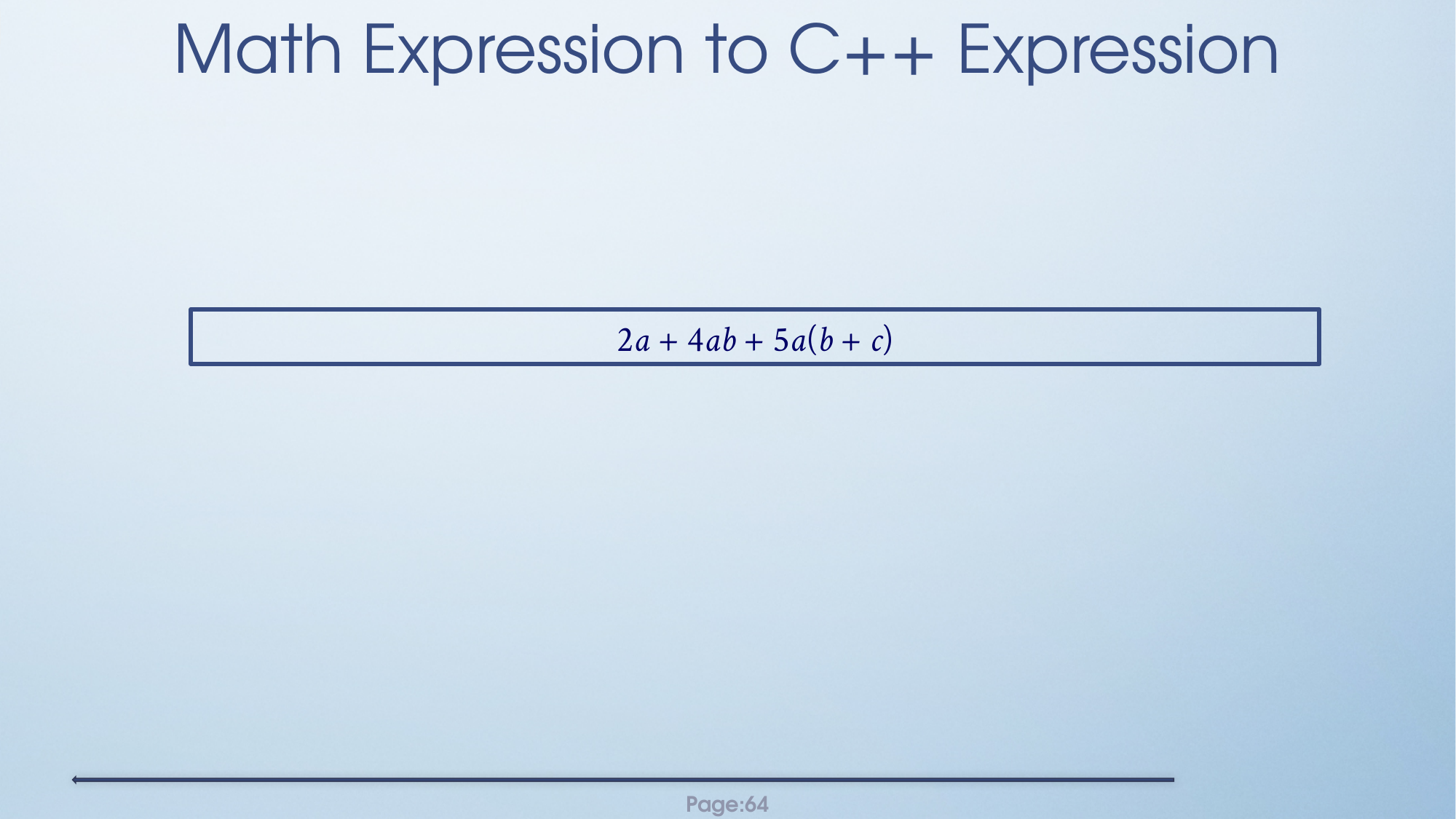

# Math Expression to C++ Expression

2a + 4ab + 5a(b + c)